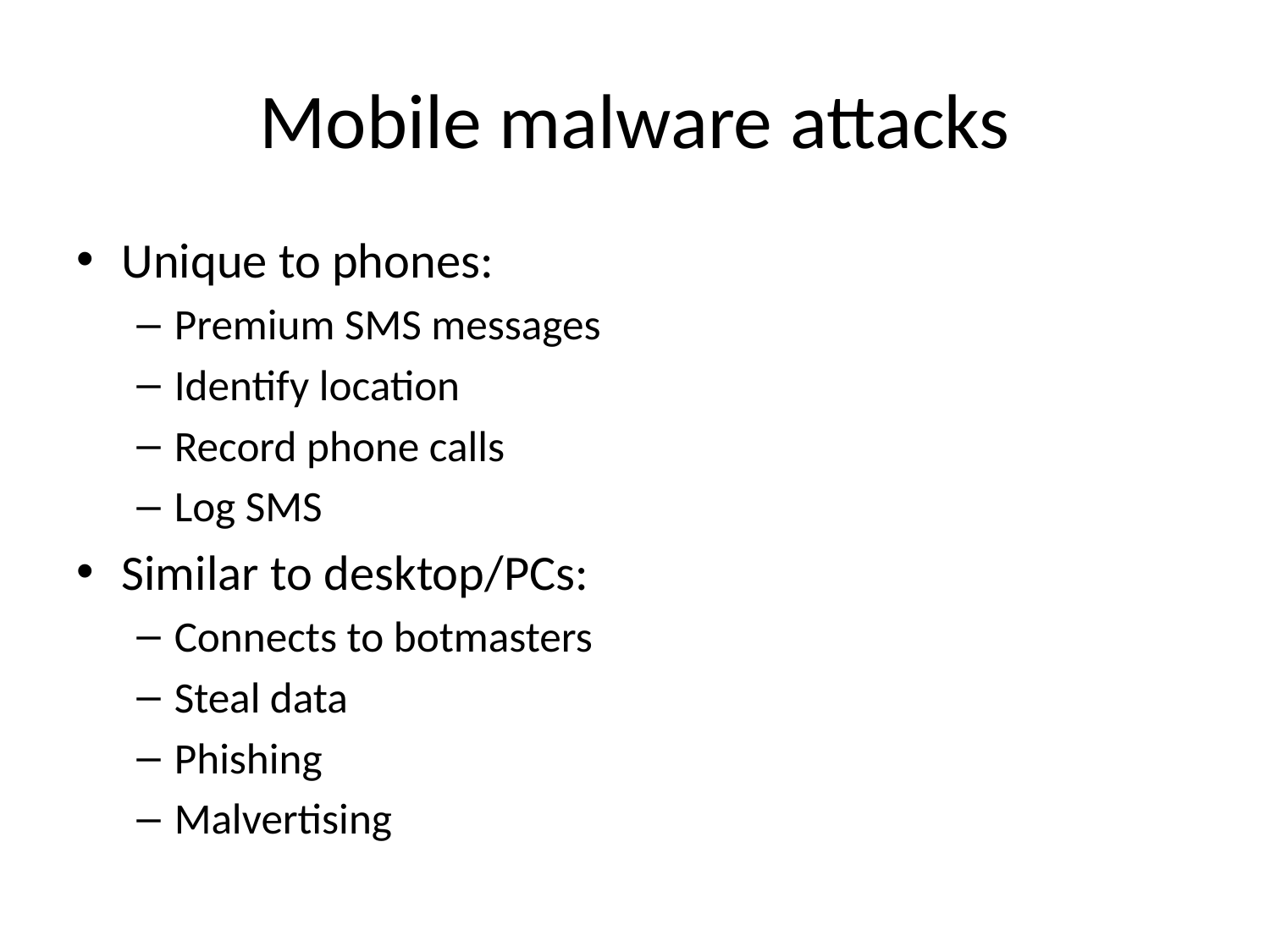

# Mobile malware attacks
Unique to phones:
Premium SMS messages
Identify location
Record phone calls
Log SMS
Similar to desktop/PCs:
Connects to botmasters
Steal data
Phishing
Malvertising